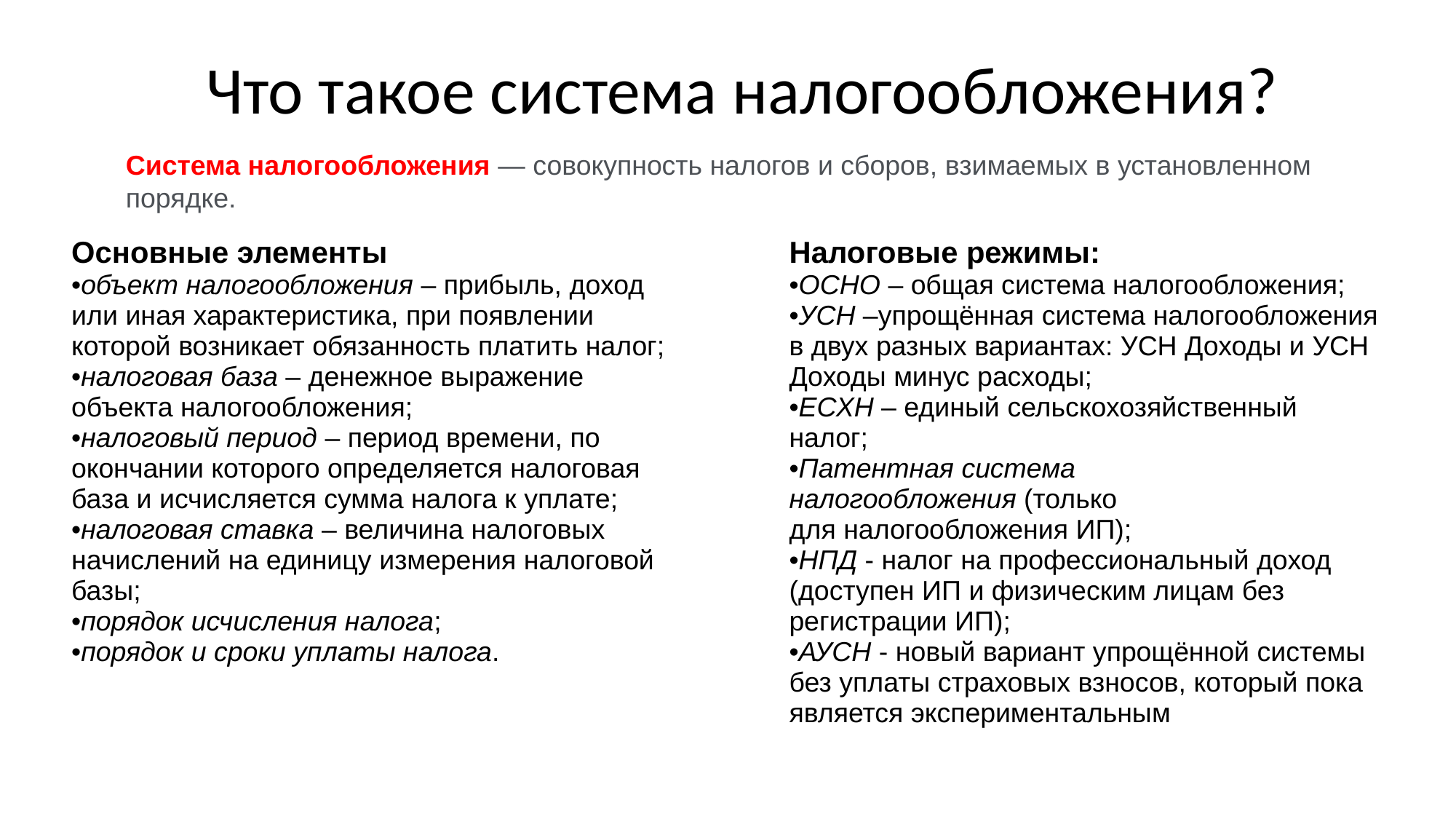

# Что такое система налогообложения?
Система налогообложения — совокупность налогов и сборов, взимаемых в установленном порядке.

| Основные элементы объект налогообложения – прибыль, доход или иная характеристика, при появлении которой возникает обязанность платить налог; налоговая база – денежное выражение объекта налогообложения; налоговый период – период времени, по окончании которого определяется налоговая база и исчисляется сумма налога к уплате; налоговая ставка – величина налоговых начислений на единицу измерения налоговой базы; порядок исчисления налога; порядок и сроки уплаты налога. |  | Налоговые режимы: ОСНО – общая система налогообложения; УСН –упрощённая система налогообложения в двух разных вариантах: УСН Доходы и УСН Доходы минус расходы; ЕСХН – единый сельскохозяйственный налог; Патентная система налогообложения (только для налогообложения ИП); НПД - налог на профессиональный доход (доступен ИП и физическим лицам без регистрации ИП); АУСН - новый вариант упрощённой системы без уплаты страховых взносов, который пока является экспериментальным |
| --- | --- | --- |